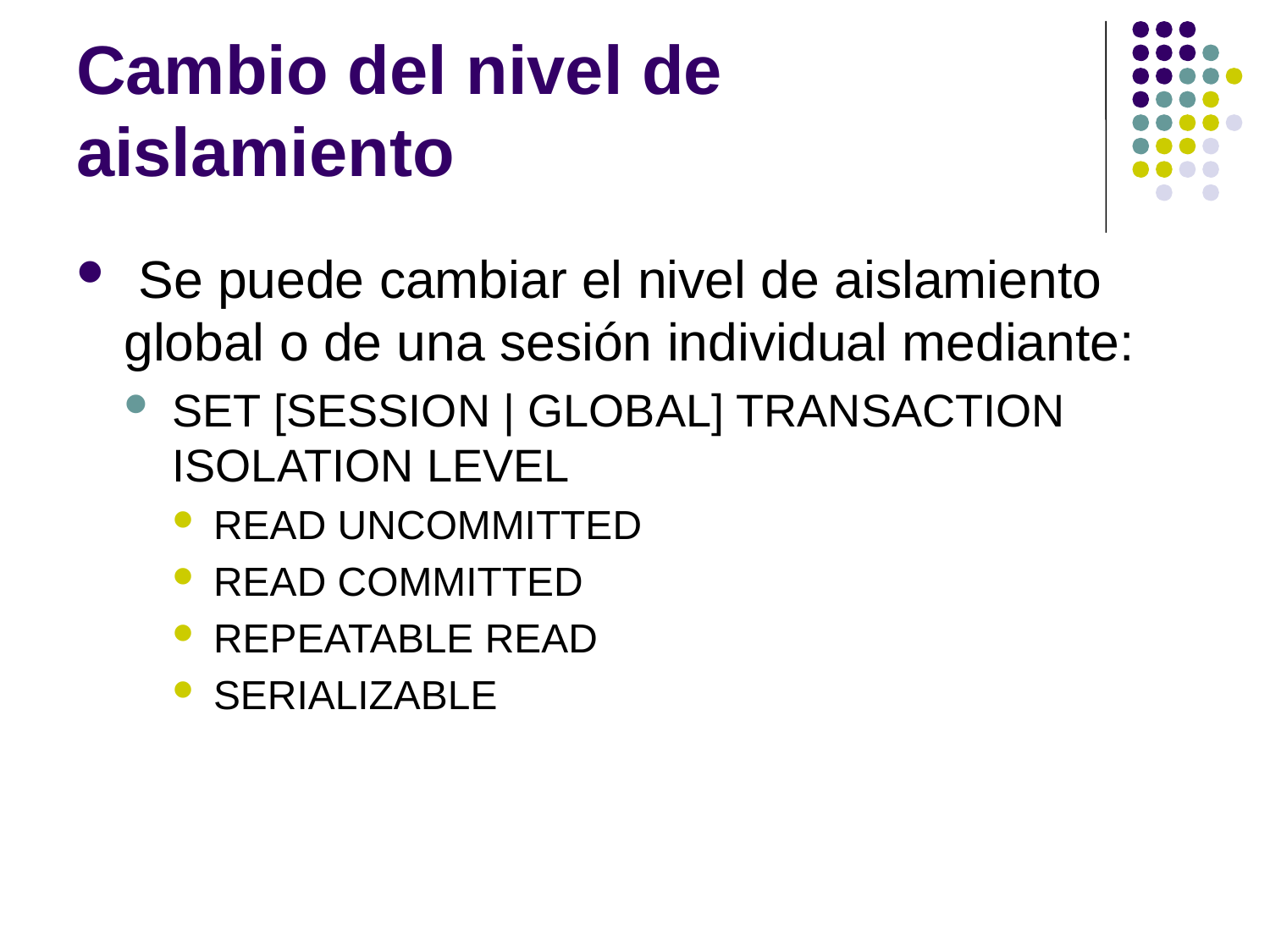

# Cambio del nivel de aislamiento
 Se puede cambiar el nivel de aislamiento global o de una sesión individual mediante:
SET [SESSION | GLOBAL] TRANSACTION ISOLATION LEVEL
READ UNCOMMITTED
READ COMMITTED
REPEATABLE READ
SERIALIZABLE